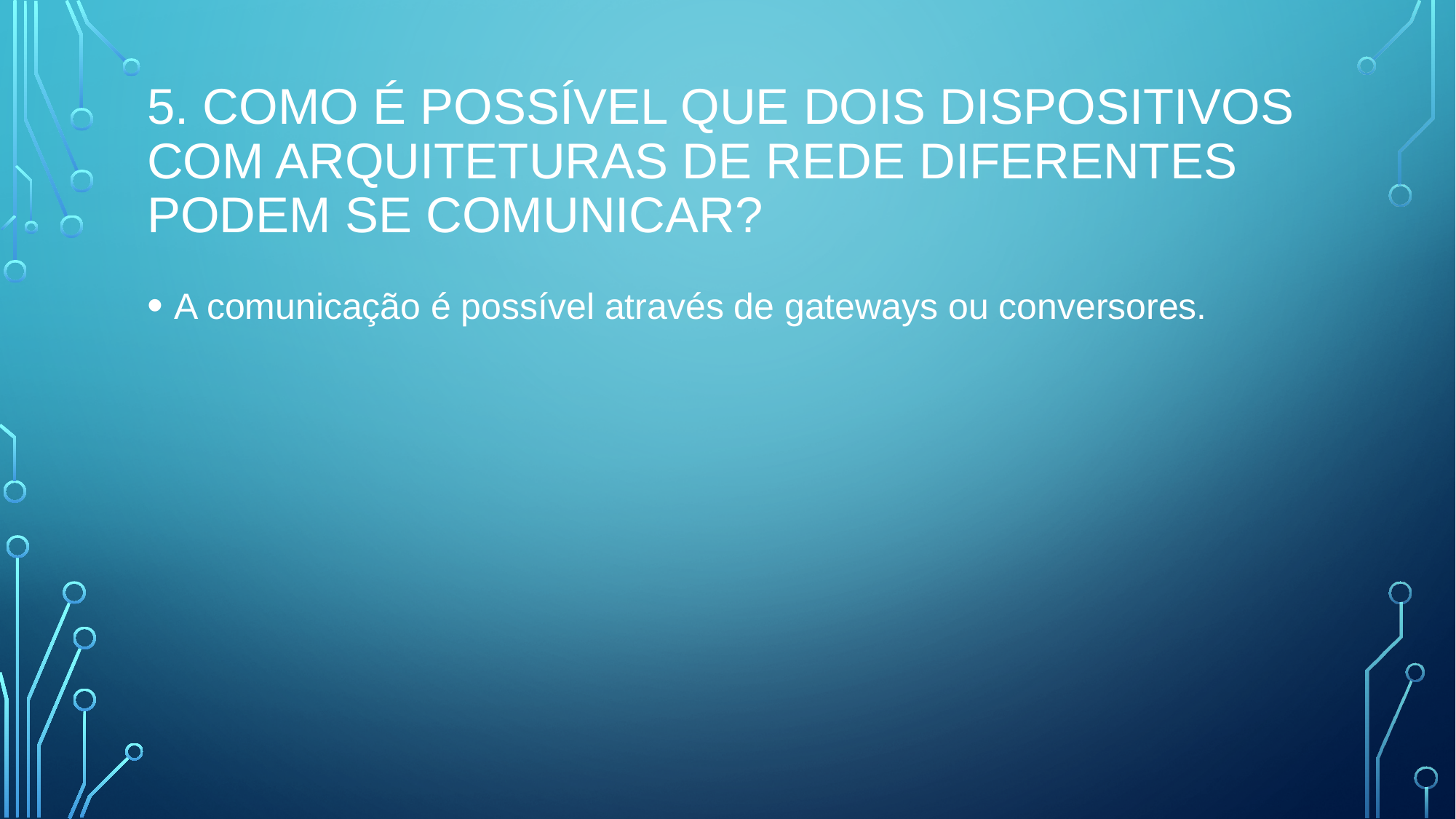

# 5. Como é possível que dois dispositivos com arquiteturas de rede diferentes podem se comunicar?
A comunicação é possível através de gateways ou conversores.